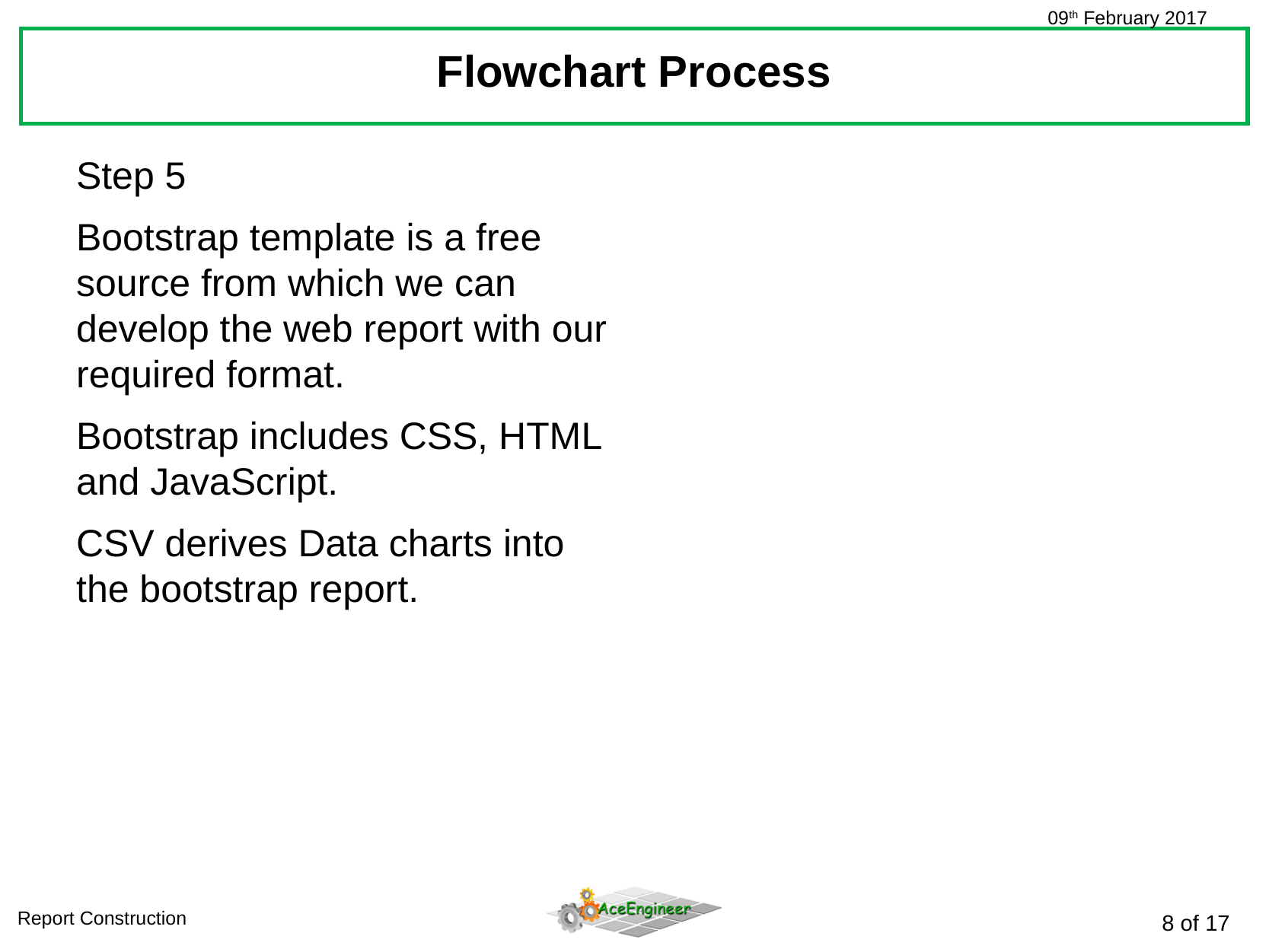

# Flowchart Process

Step 5
Bootstrap template is a free source from which we can develop the web report with our required format.
Bootstrap includes CSS, HTML and JavaScript.
CSV derives Data charts into the bootstrap report.